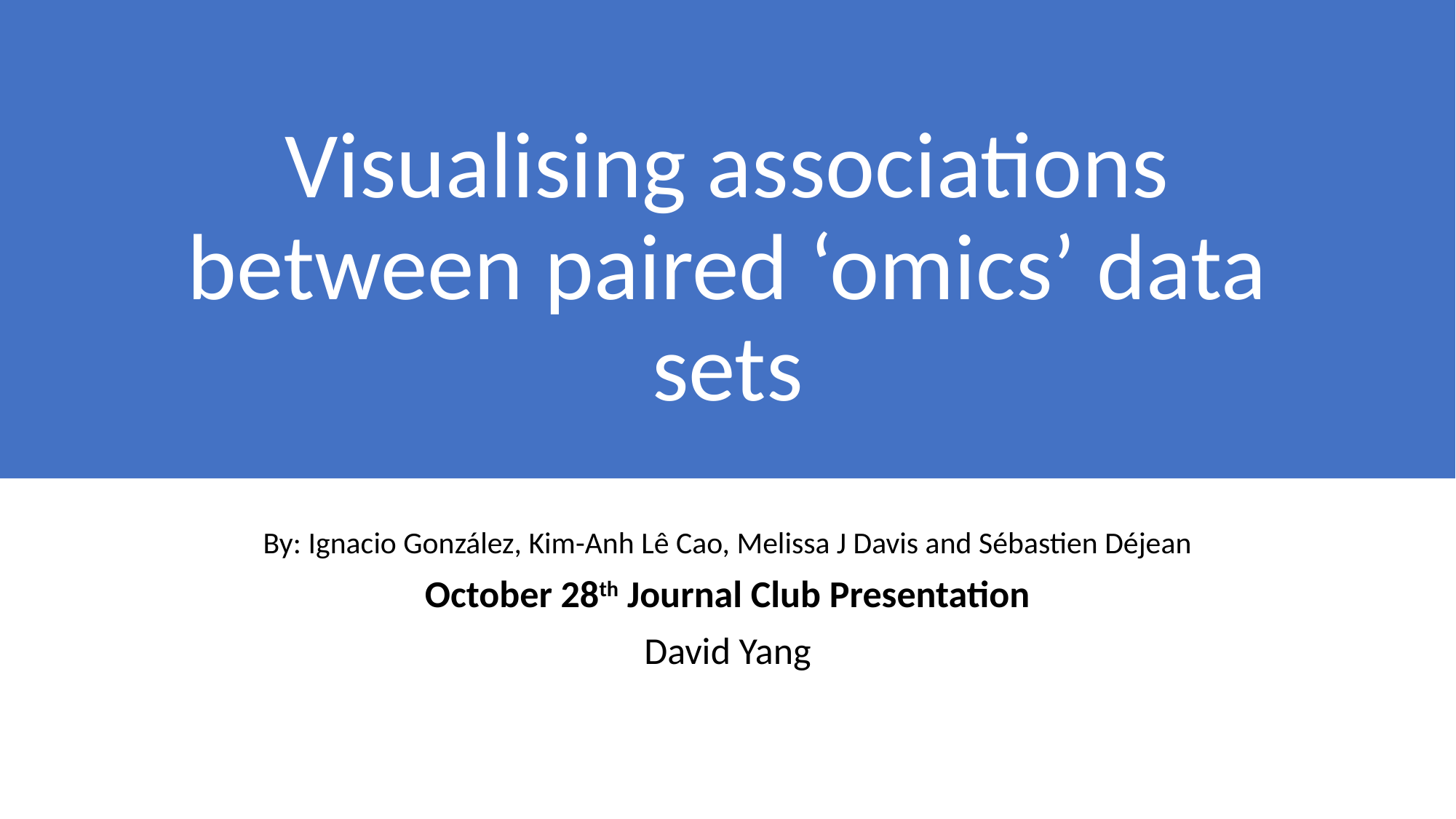

# Visualising associations between paired ‘omics’ data sets
By: Ignacio González, Kim-Anh Lê Cao, Melissa J Davis and Sébastien Déjean
October 28th Journal Club Presentation
David Yang